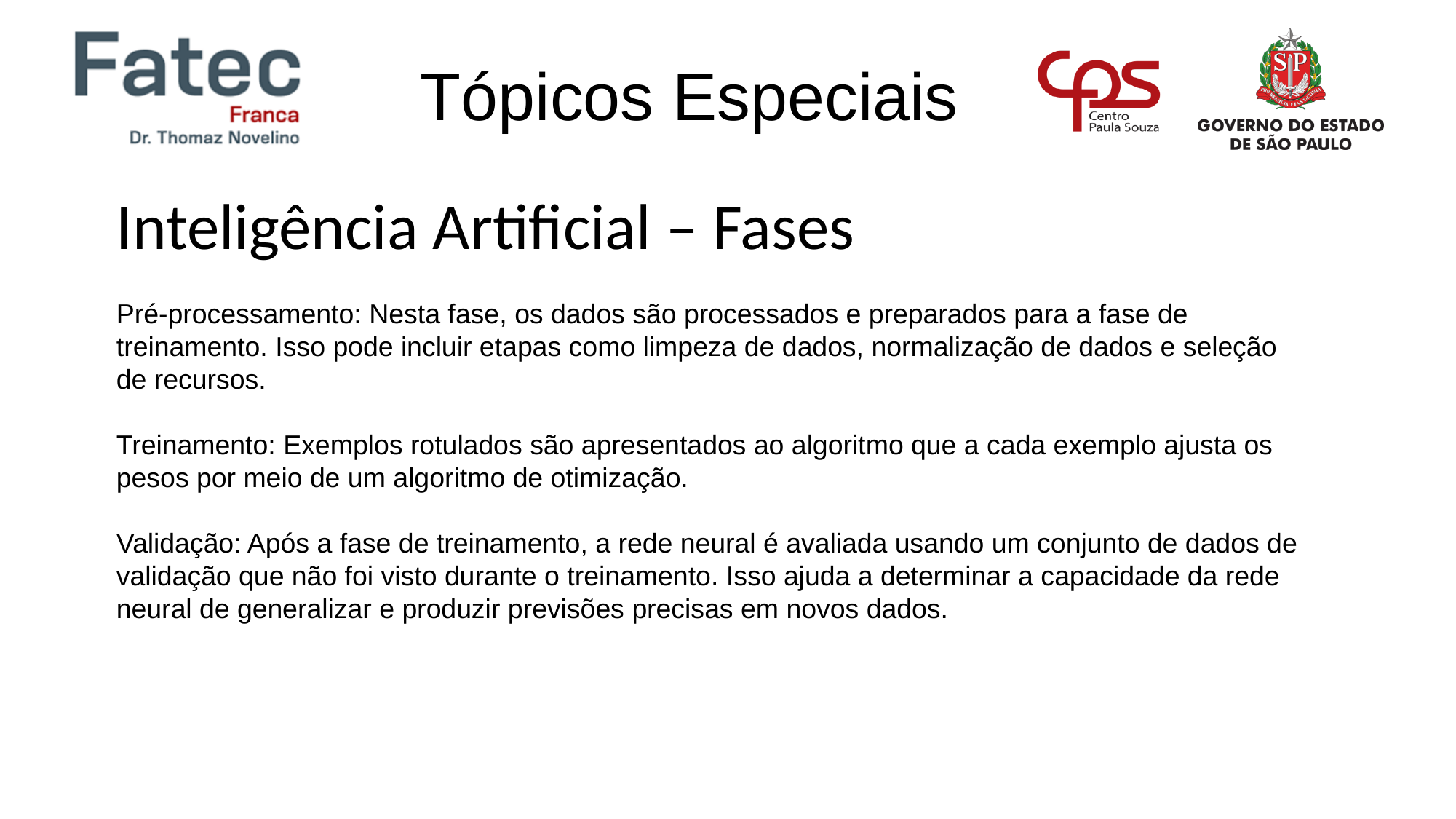

Inteligência Artificial – Fases
Pré-processamento: Nesta fase, os dados são processados e preparados para a fase de treinamento. Isso pode incluir etapas como limpeza de dados, normalização de dados e seleção de recursos.

Treinamento: Exemplos rotulados são apresentados ao algoritmo que a cada exemplo ajusta os pesos por meio de um algoritmo de otimização.

Validação: Após a fase de treinamento, a rede neural é avaliada usando um conjunto de dados de validação que não foi visto durante o treinamento. Isso ajuda a determinar a capacidade da rede neural de generalizar e produzir previsões precisas em novos dados.